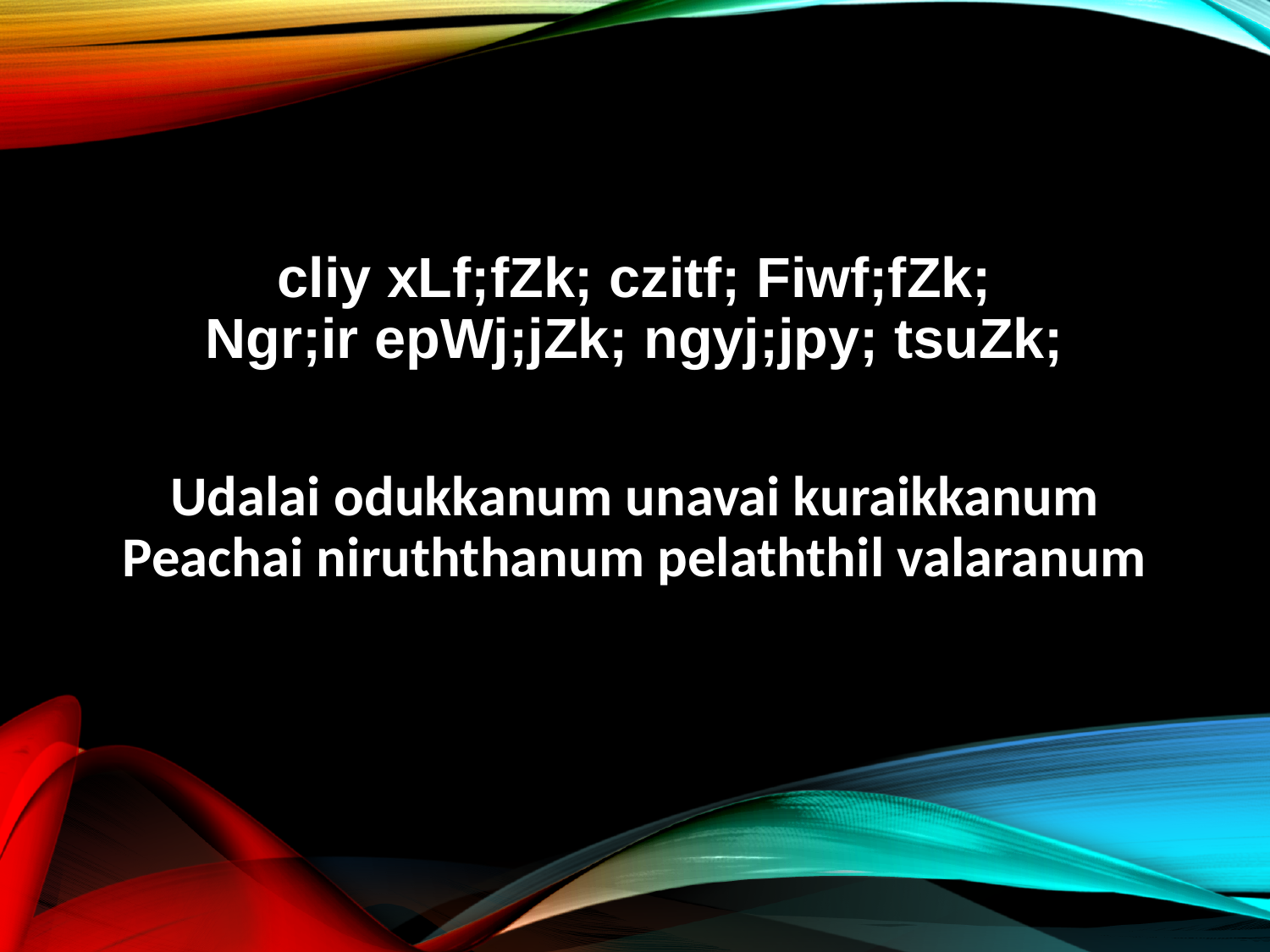

cliy xLf;fZk; czitf; Fiwf;fZk;
Ngr;ir epWj;jZk; ngyj;jpy; tsuZk;

Udalai odukkanum unavai kuraikkanum
Peachai niruththanum pelaththil valaranum